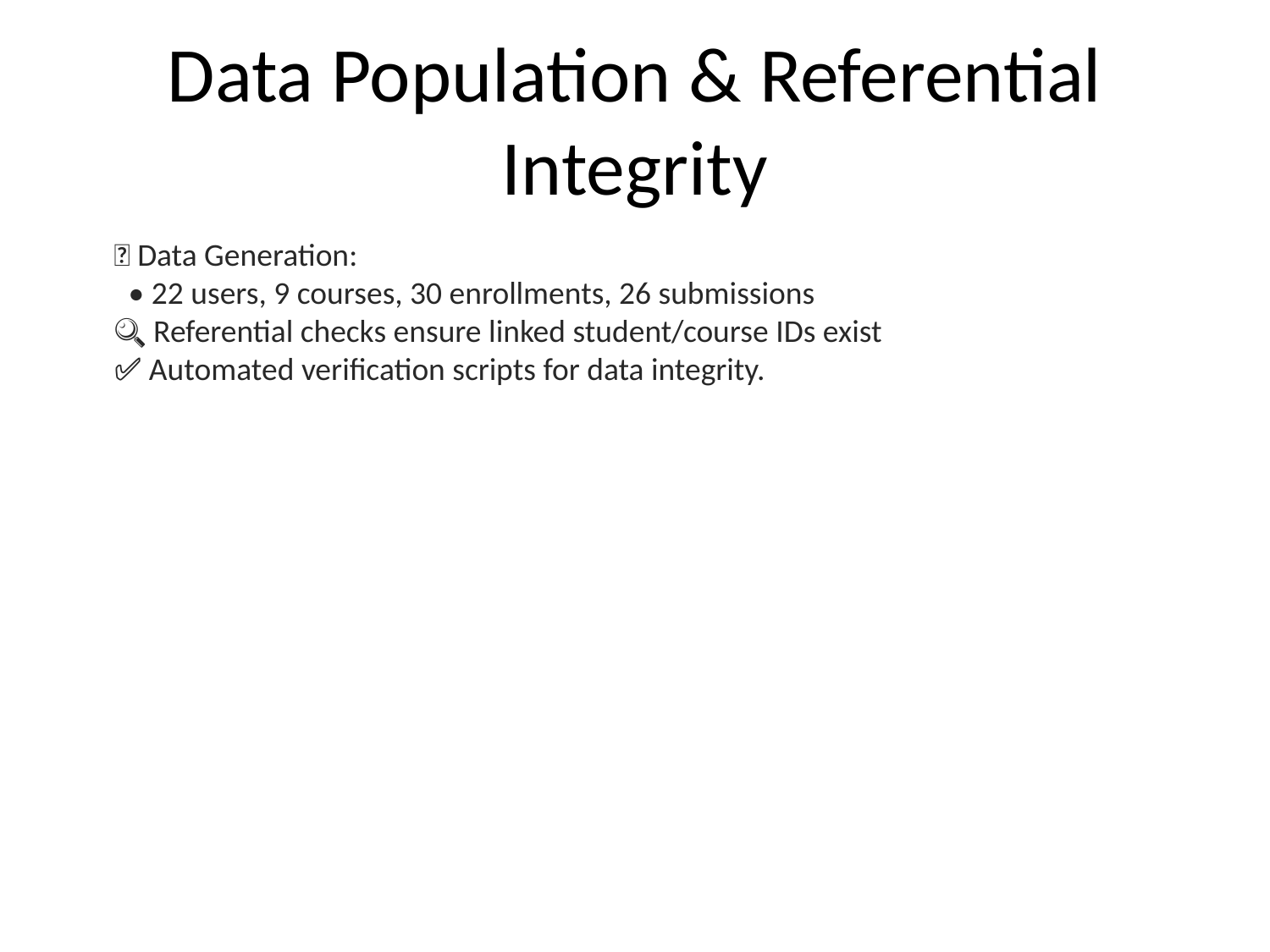

# Data Population & Referential Integrity

🧮 Data Generation:
  • 22 users, 9 courses, 30 enrollments, 26 submissions
🔍 Referential checks ensure linked student/course IDs exist
✅ Automated verification scripts for data integrity.